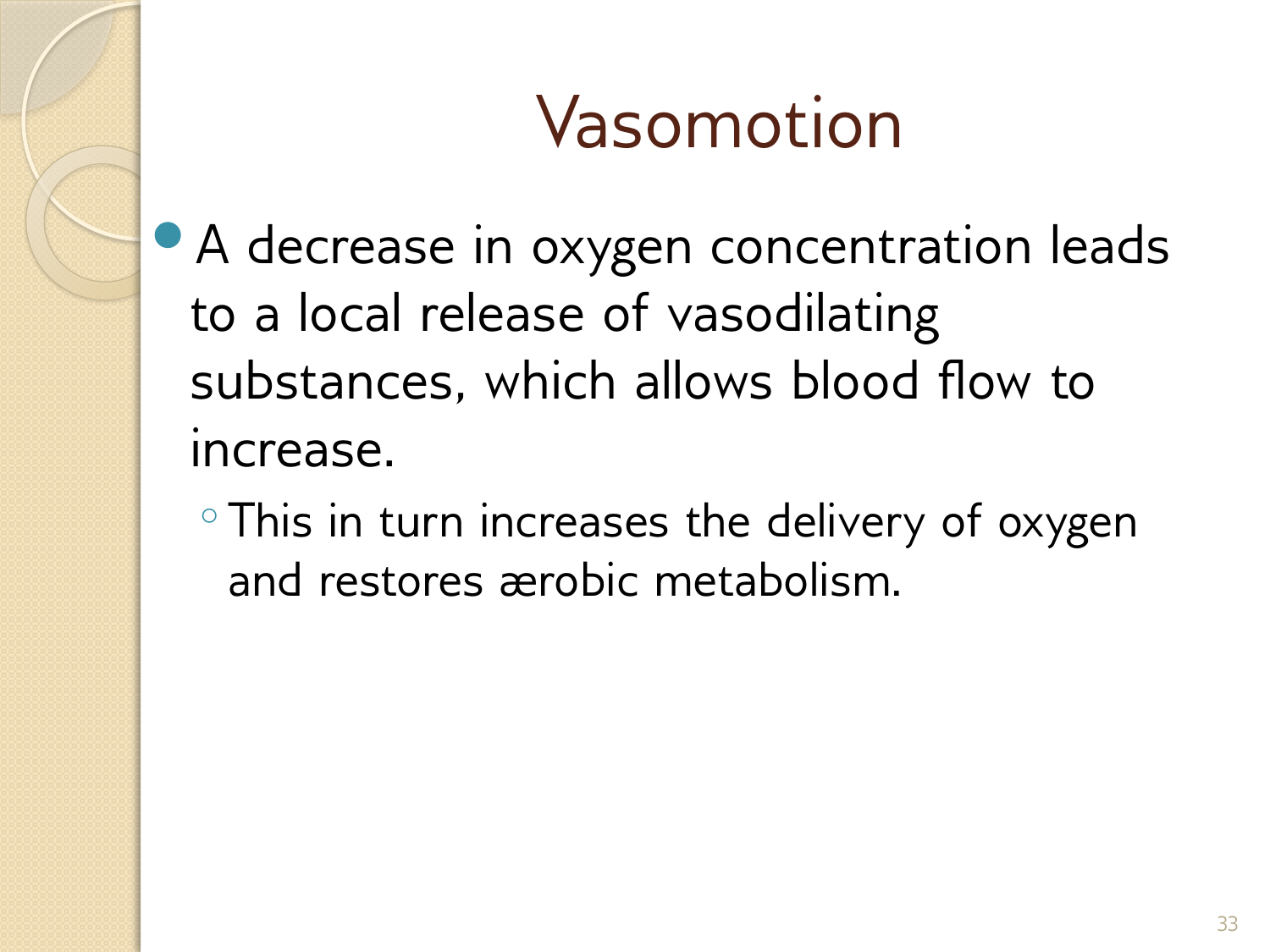

# Vasomotion
A decrease in oxygen concentration leads to a local release of vasodilating substances, which allows blood flow to increase.
This in turn increases the delivery of oxygen and restores aerobic metabolism.

33